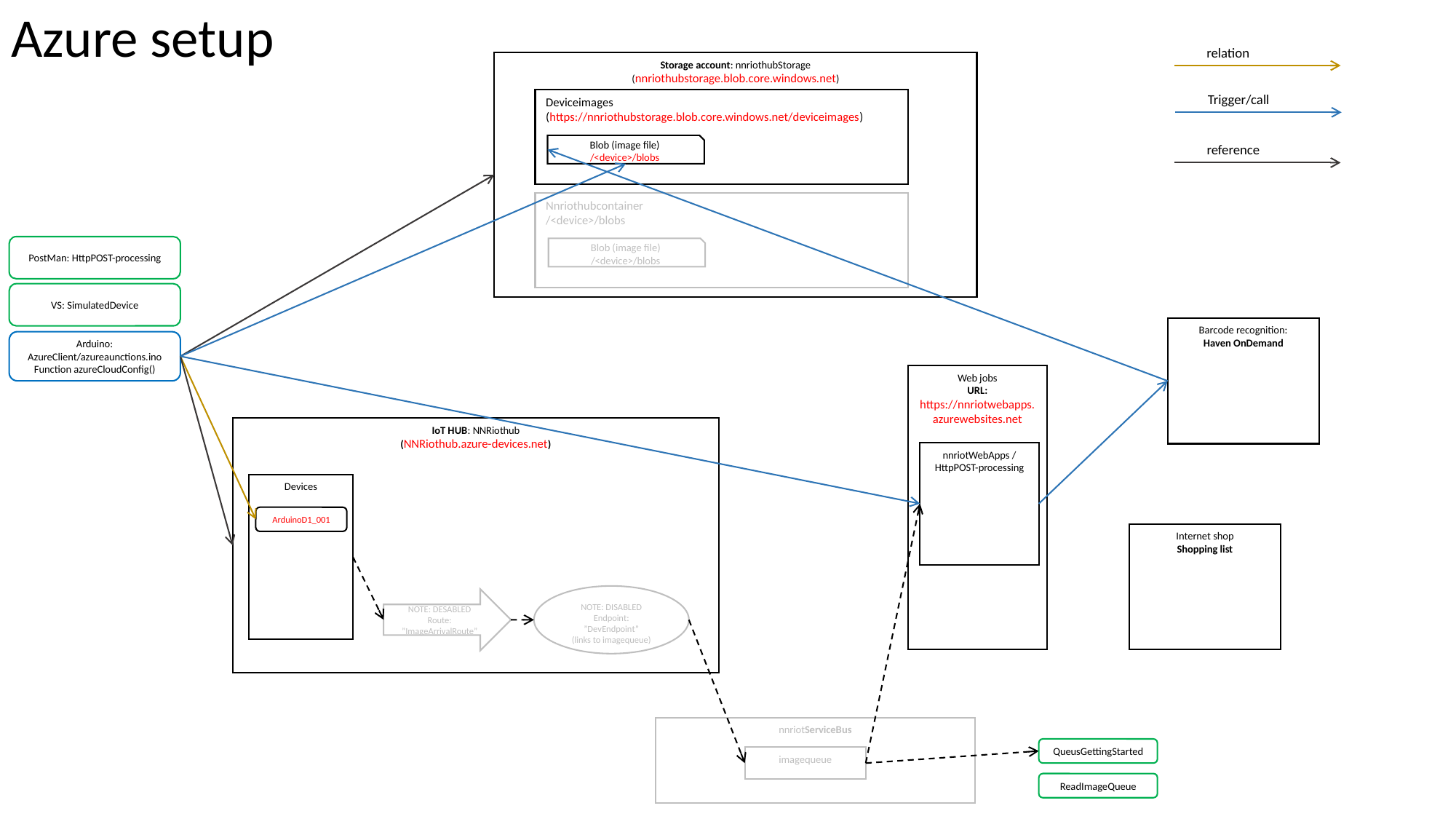

# Azure setup
relation
Storage account: nnriothubStorage
(nnriothubstorage.blob.core.windows.net)
Trigger/call
Deviceimages
(https://nnriothubstorage.blob.core.windows.net/deviceimages)
Blob (image file)
/<device>/blobs
reference
Nnriothubcontainer
/<device>/blobs
PostMan: HttpPOST-processing
Blob (image file)
/<device>/blobs
VS: SimulatedDevice
Barcode recognition:
Haven OnDemand
Arduino: AzureClient/azureaunctions.ino
Function azureCloudConfig()
Web jobs
URL: https://nnriotwebapps.azurewebsites.net
IoT HUB: NNRiothub
(NNRiothub.azure-devices.net)
nnriotWebApps / HttpPOST-processing
Devices
ArduinoD1_001
Internet shop
Shopping list
NOTE: DISABLED
Endpoint: ”DevEndpoint”
(links to imagequeue)
NOTE: DESABLED
Route: ”ImageArrivalRoute”
nnriotServiceBus
QueusGettingStarted
imagequeue
ReadImageQueue